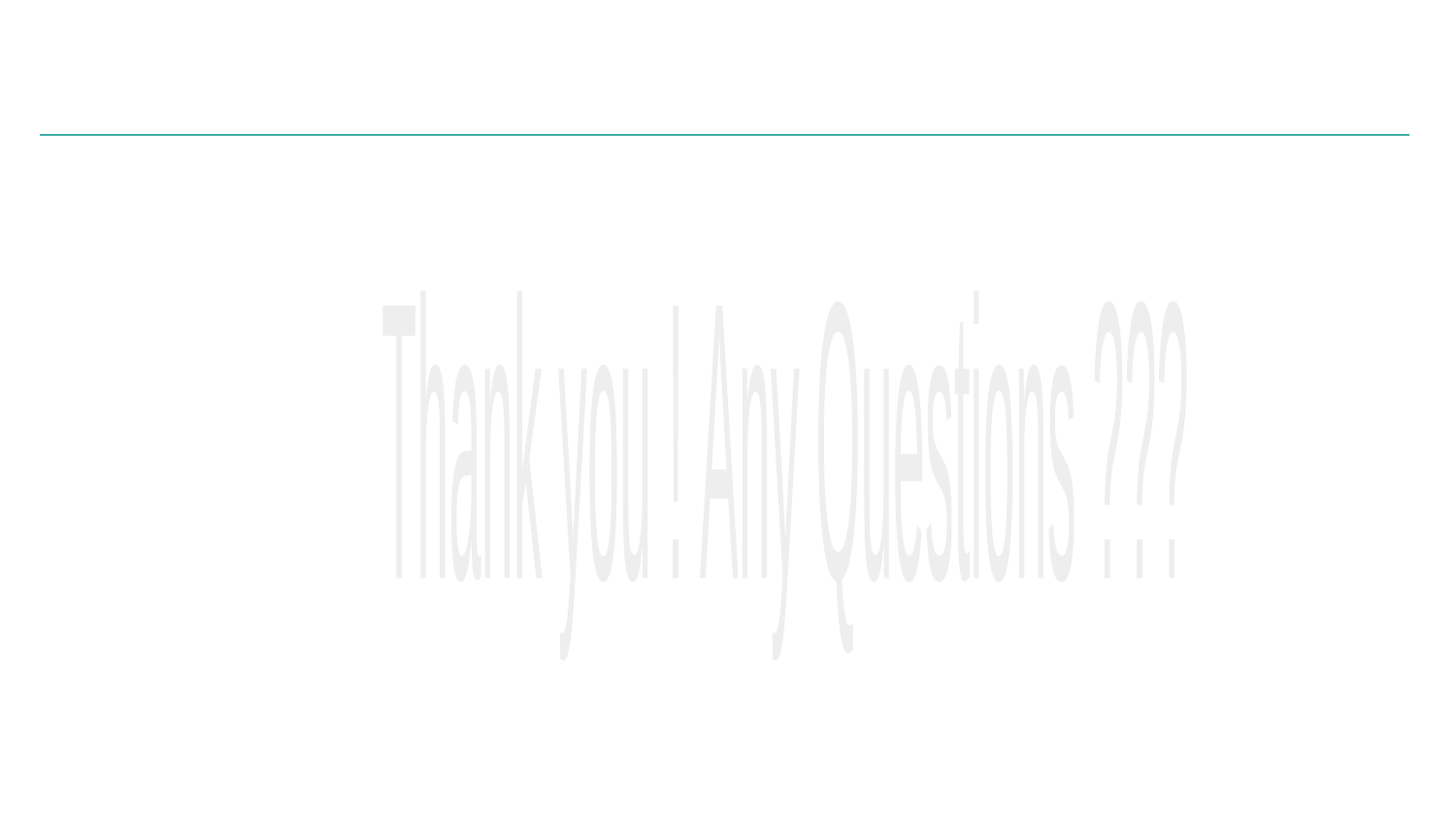

#

Thank you !
Any Questions ???